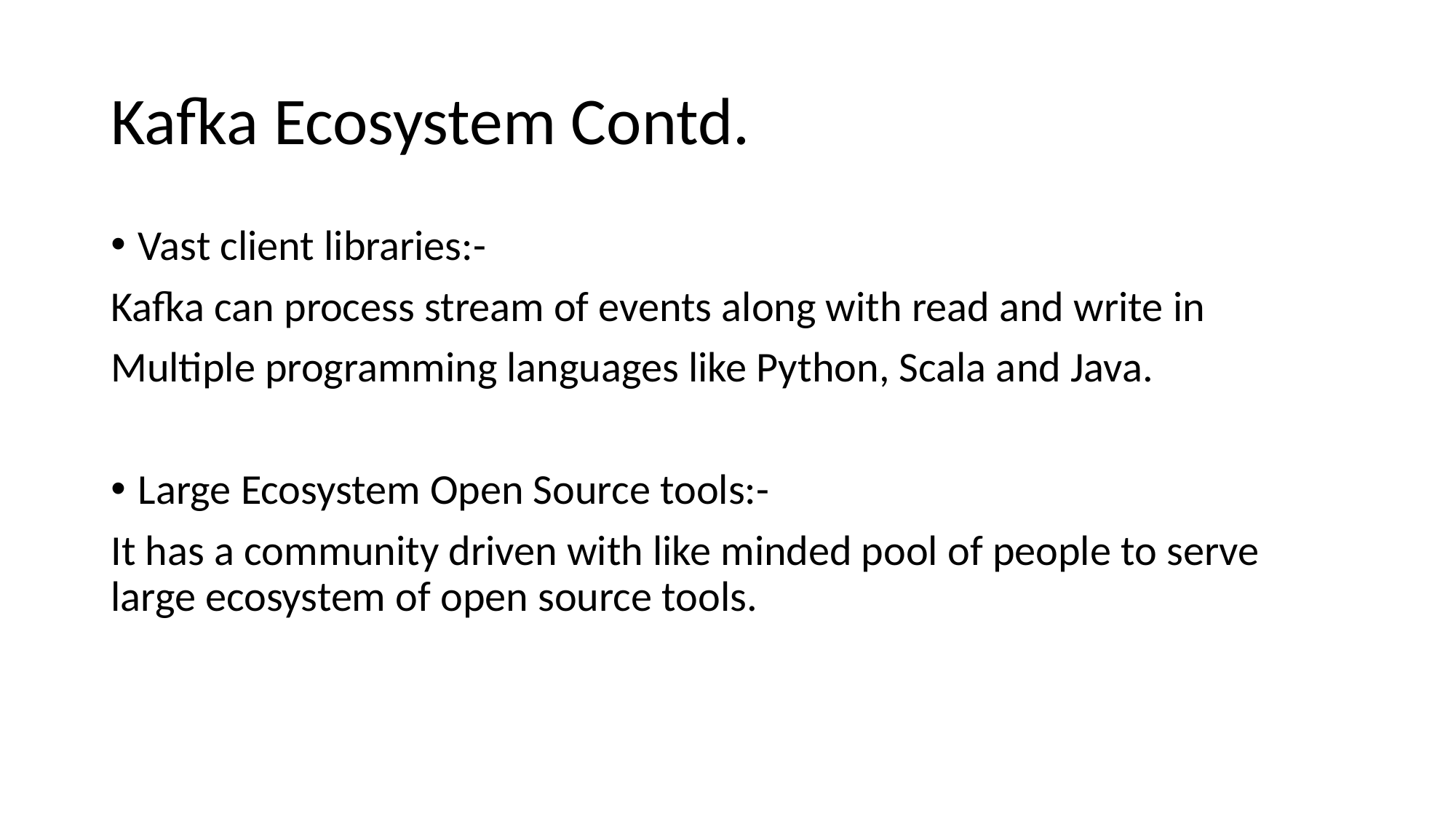

# Kafka Ecosystem Contd.
Vast client libraries:-
Kafka can process stream of events along with read and write in
Multiple programming languages like Python, Scala and Java.

Large Ecosystem Open Source tools:-
It has a community driven with like minded pool of people to serve large ecosystem of open source tools.